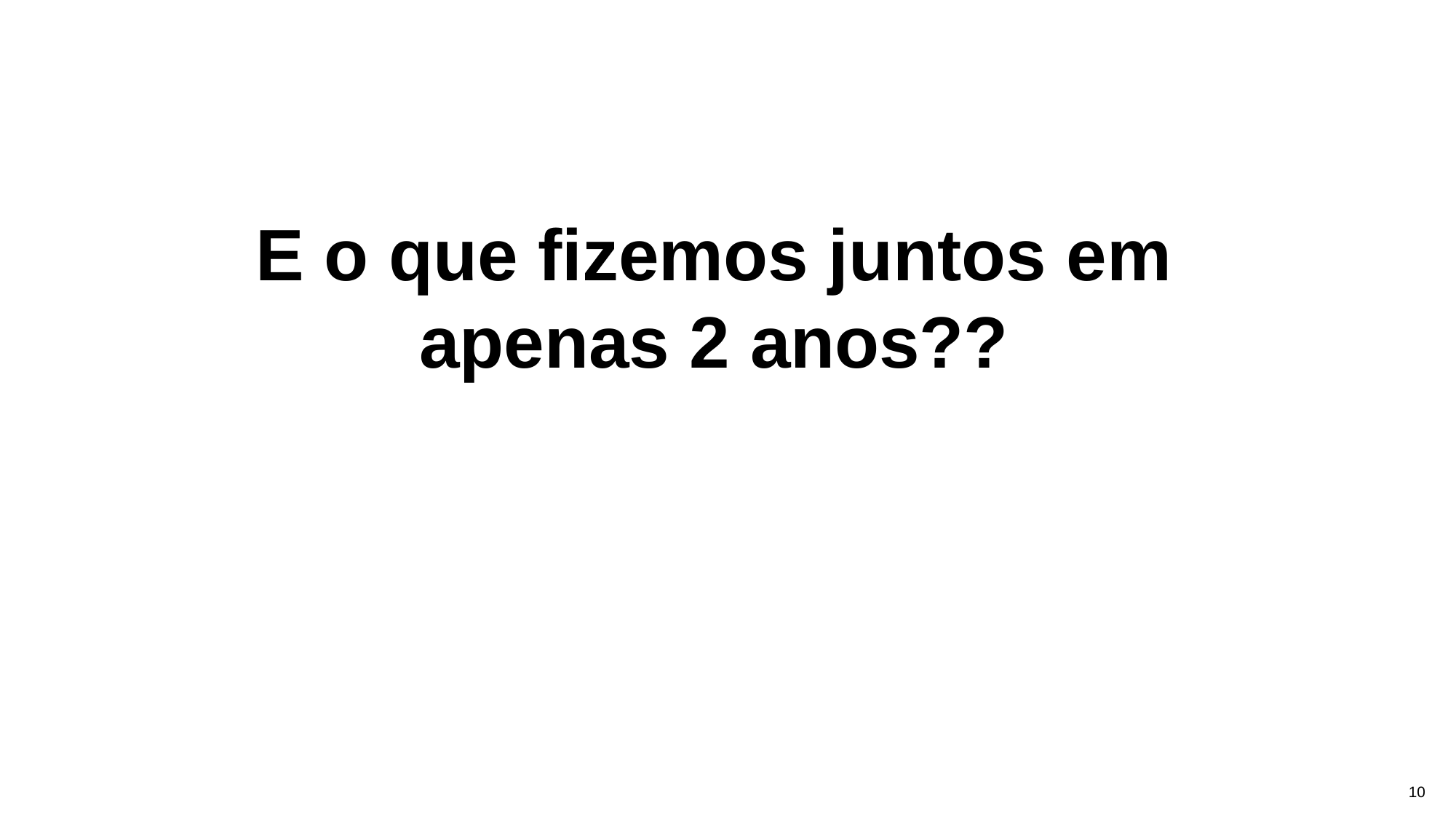

E o que fizemos juntos em apenas 2 anos??